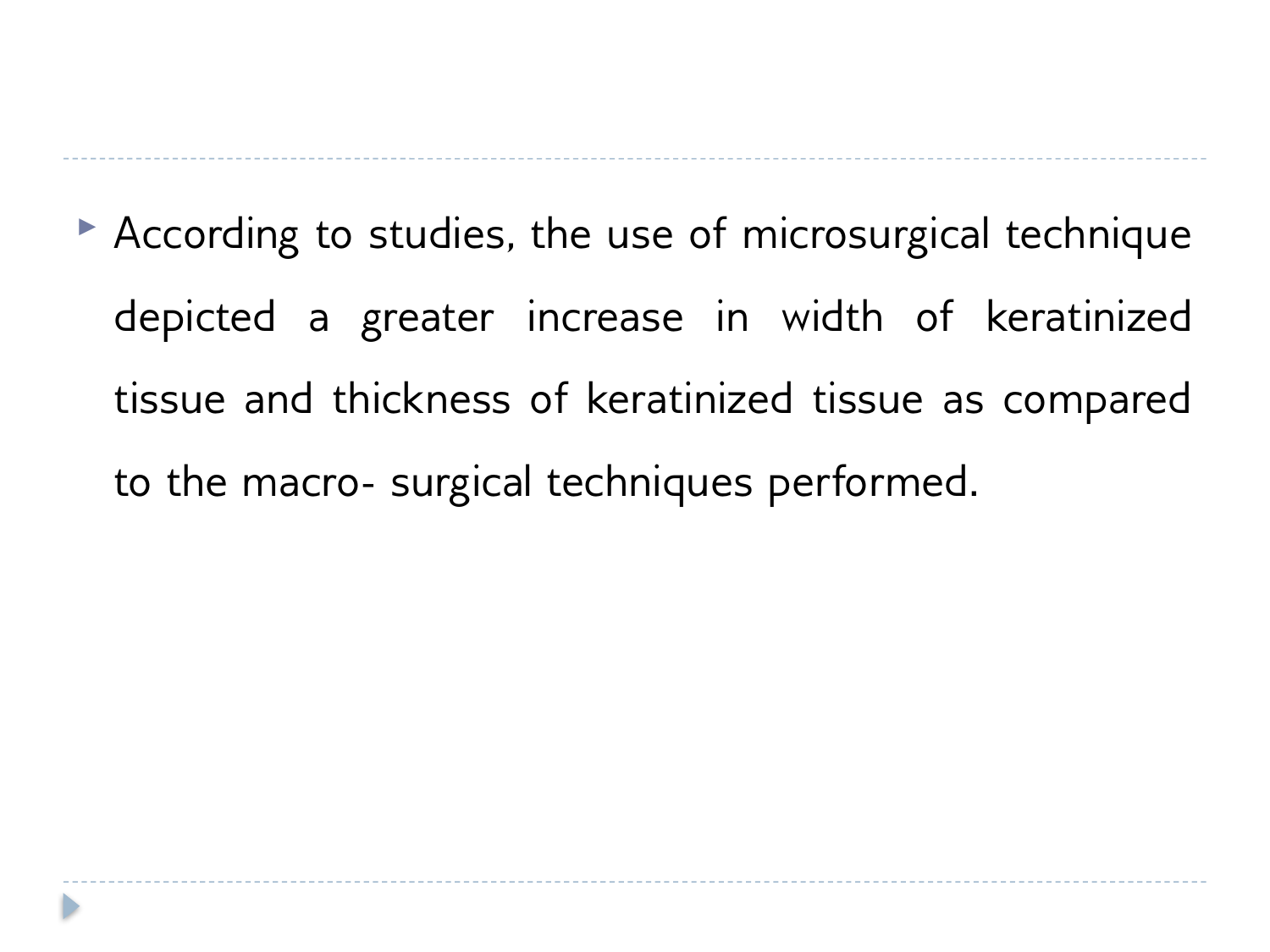

#
According to studies, the use of microsurgical technique depicted a greater increase in width of keratinized tissue and thickness of keratinized tissue as compared to the macro- surgical techniques performed.